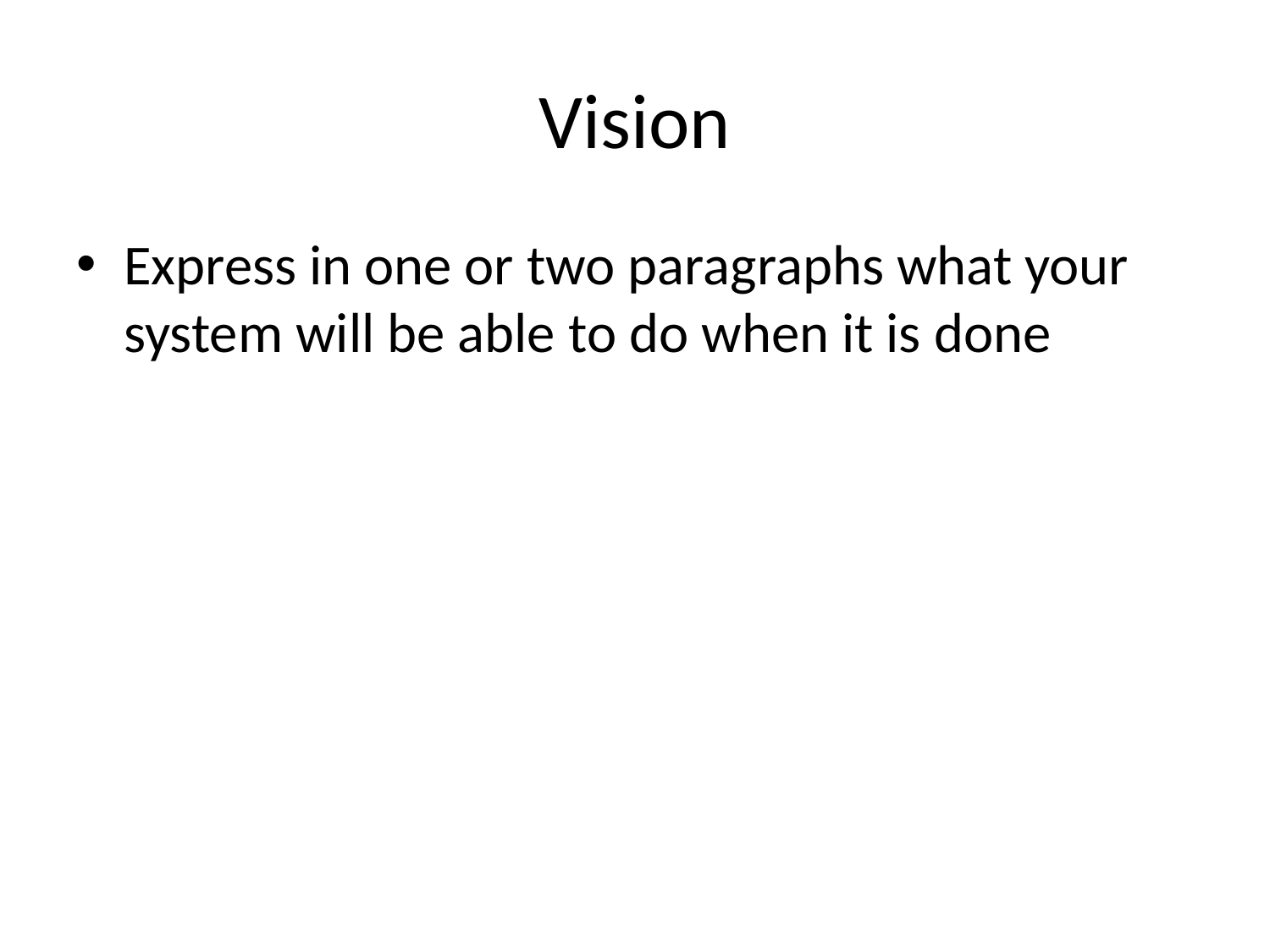

# Vision
Express in one or two paragraphs what your system will be able to do when it is done